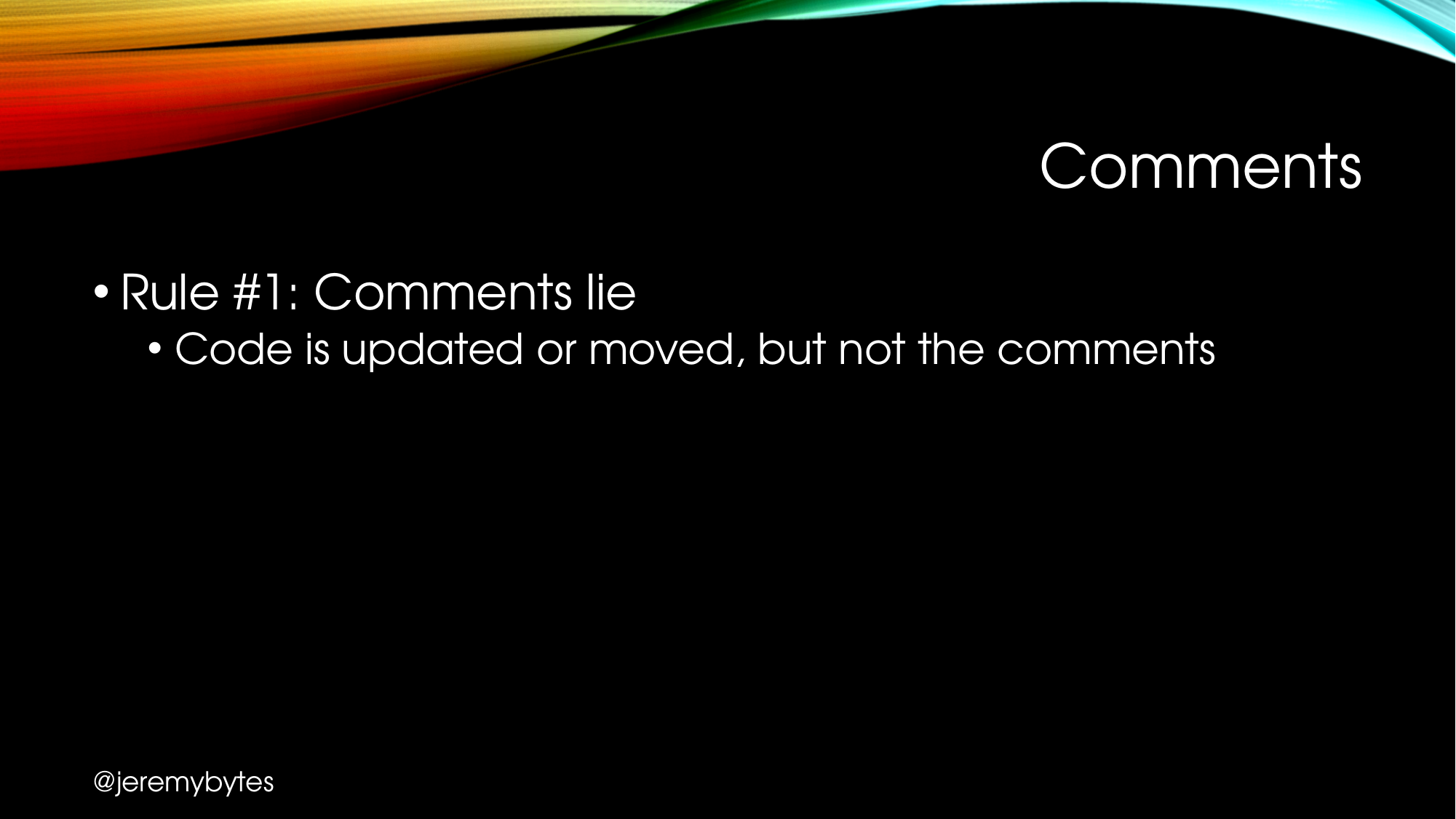

# Comments
Rule #1: Comments lie
Code is updated or moved, but not the comments

@jeremybytes